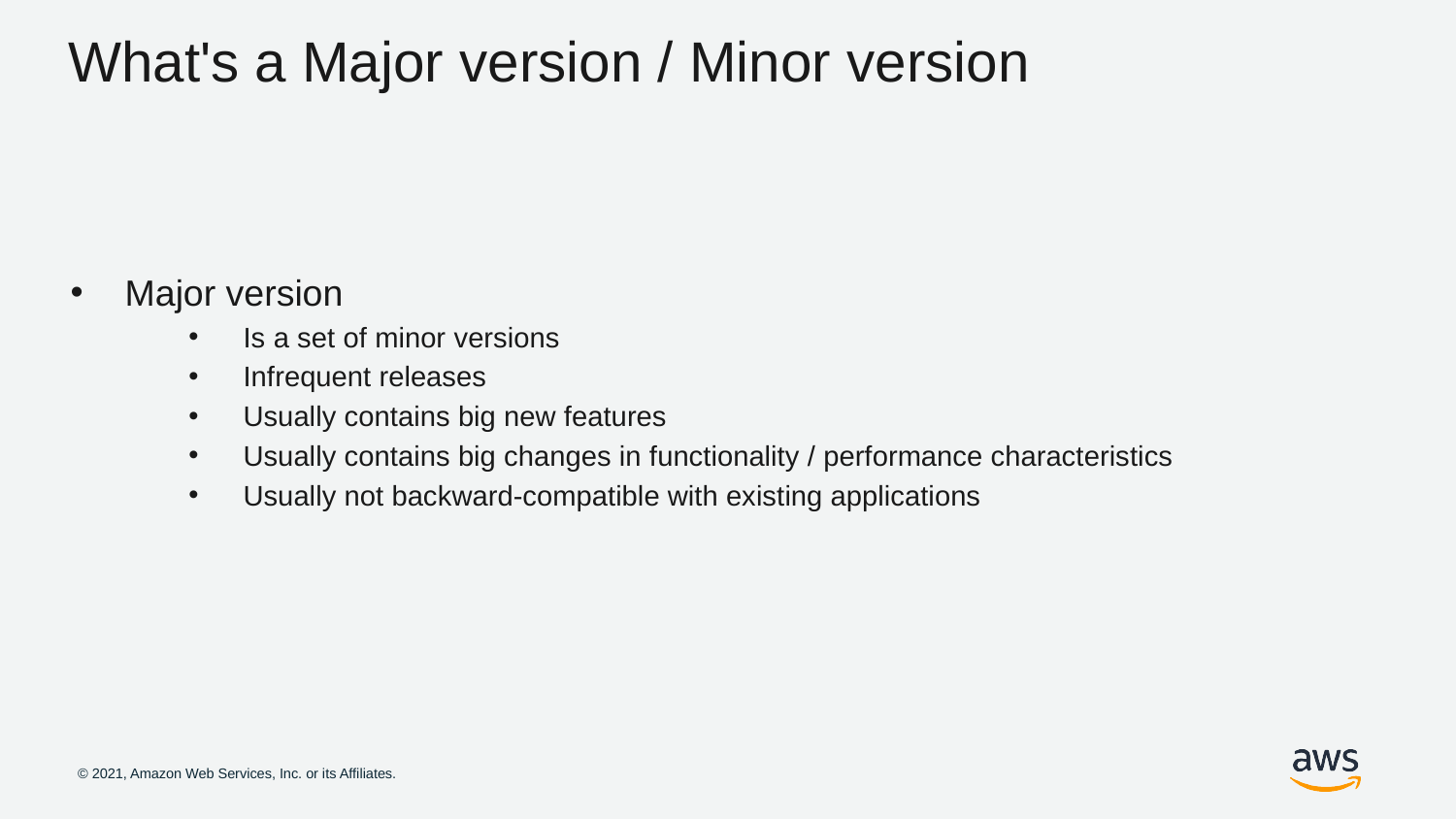

# What's a Major version / Minor version

Major version
Is a set of minor versions
Infrequent releases
Usually contains big new features
Usually contains big changes in functionality / performance characteristics
Usually not backward-compatible with existing applications